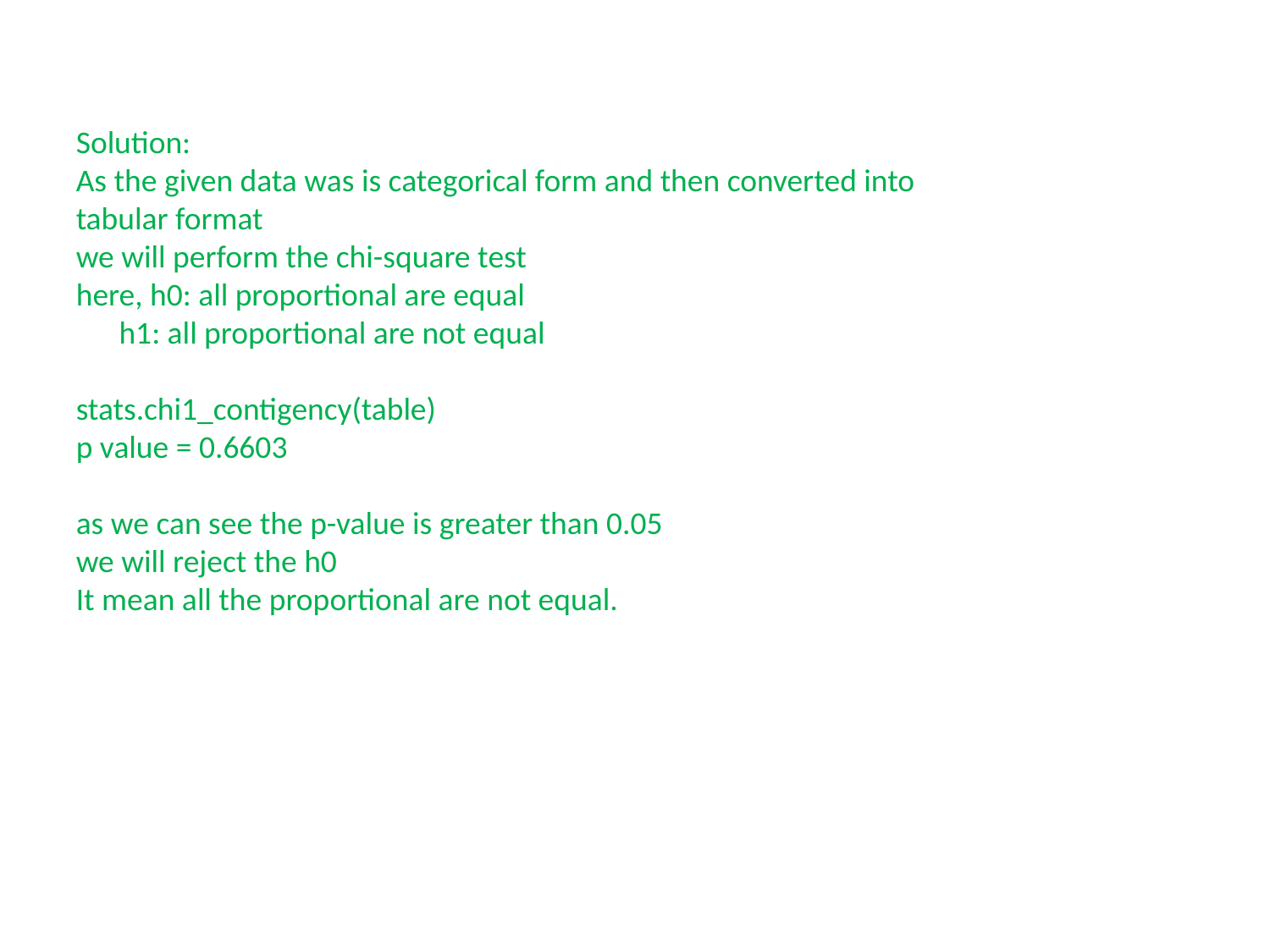

Solution:
As the given data was is categorical form and then converted into tabular format
we will perform the chi-square test
here, h0: all proportional are equal
      h1: all proportional are not equal

stats.chi1_contigency(table)
p value = 0.6603

as we can see the p-value is greater than 0.05
we will reject the h0
It mean all the proportional are not equal.